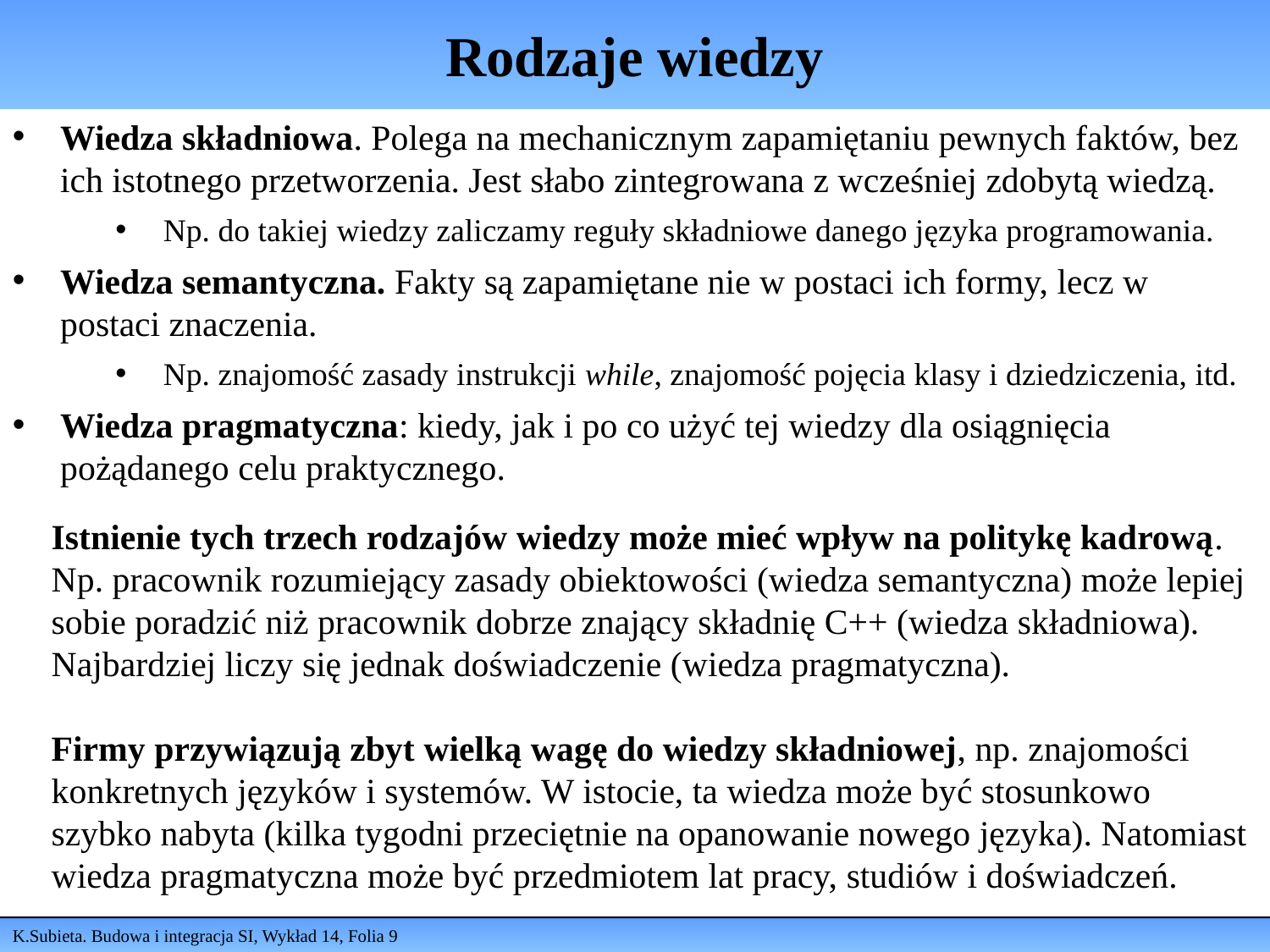

# Rodzaje wiedzy
Wiedza składniowa. Polega na mechanicznym zapamiętaniu pewnych faktów, bez ich istotnego przetworzenia. Jest słabo zintegrowana z wcześniej zdobytą wiedzą.
Np. do takiej wiedzy zaliczamy reguły składniowe danego języka programowania.
Wiedza semantyczna. Fakty są zapamiętane nie w postaci ich formy, lecz w postaci znaczenia.
Np. znajomość zasady instrukcji while, znajomość pojęcia klasy i dziedziczenia, itd.
Wiedza pragmatyczna: kiedy, jak i po co użyć tej wiedzy dla osiągnięcia pożądanego celu praktycznego.
Istnienie tych trzech rodzajów wiedzy może mieć wpływ na politykę kadrową. Np. pracownik rozumiejący zasady obiektowości (wiedza semantyczna) może lepiej sobie poradzić niż pracownik dobrze znający składnię C++ (wiedza składniowa). Najbardziej liczy się jednak doświadczenie (wiedza pragmatyczna).

Firmy przywiązują zbyt wielką wagę do wiedzy składniowej, np. znajomości konkretnych języków i systemów. W istocie, ta wiedza może być stosunkowo szybko nabyta (kilka tygodni przeciętnie na opanowanie nowego języka). Natomiast wiedza pragmatyczna może być przedmiotem lat pracy, studiów i doświadczeń.